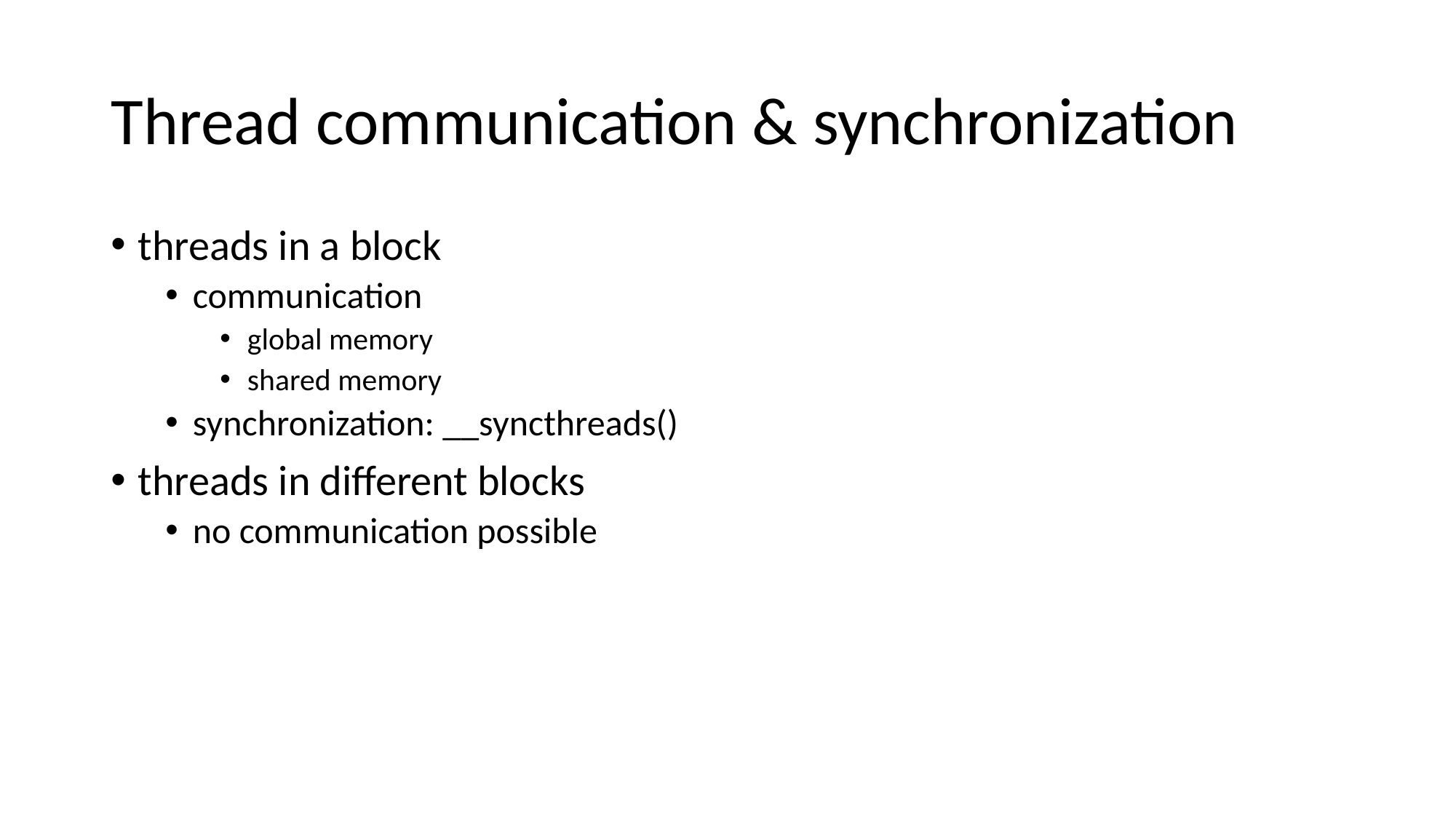

# Thread communication & synchronization
threads in a block
communication
global memory
shared memory
synchronization: __syncthreads()
threads in different blocks
no communication possible